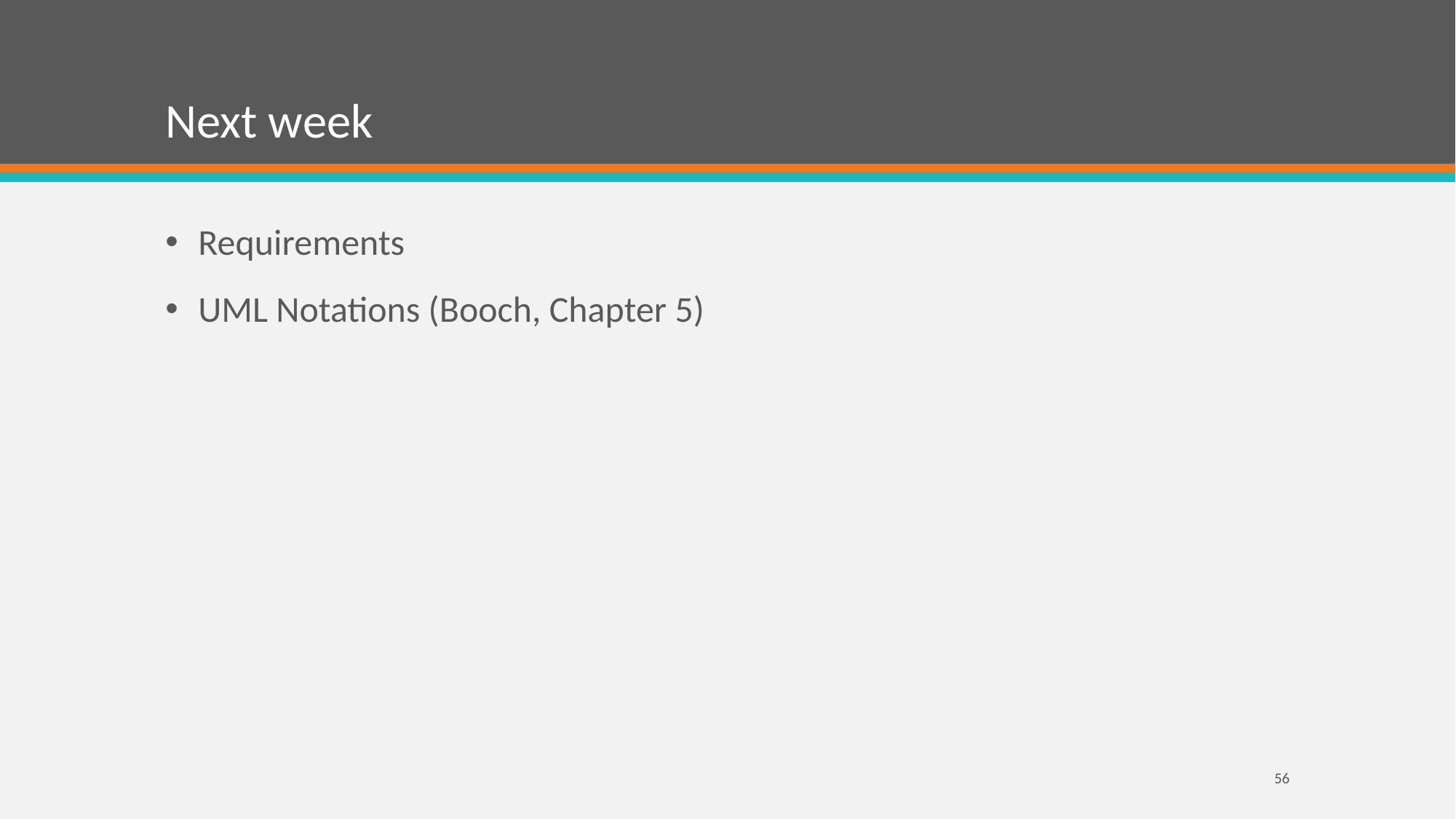

# Next week
Requirements
UML Notations (Booch, Chapter 5)
56